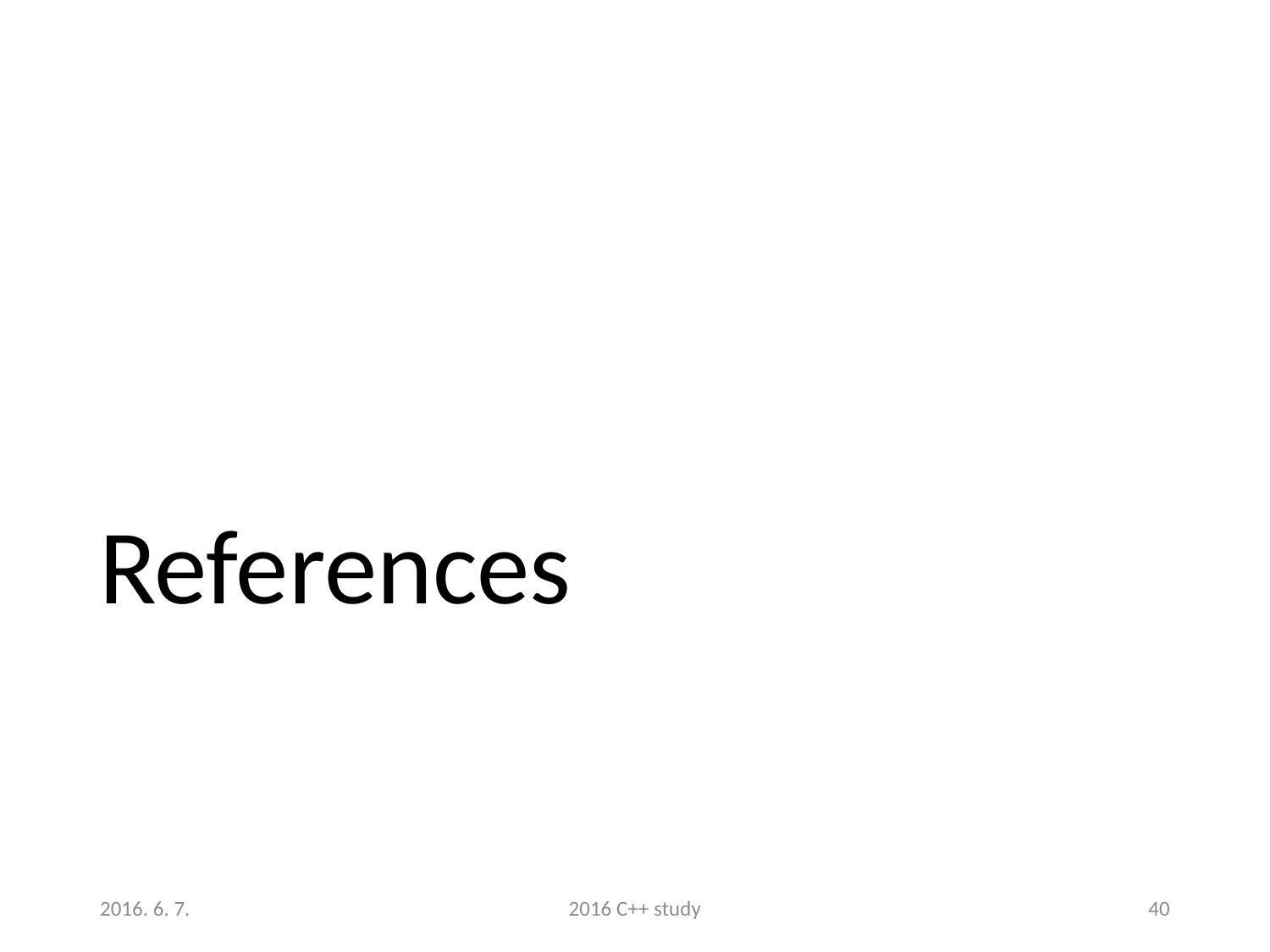

# References

2016. 6. 7.
2016 C++ study
40